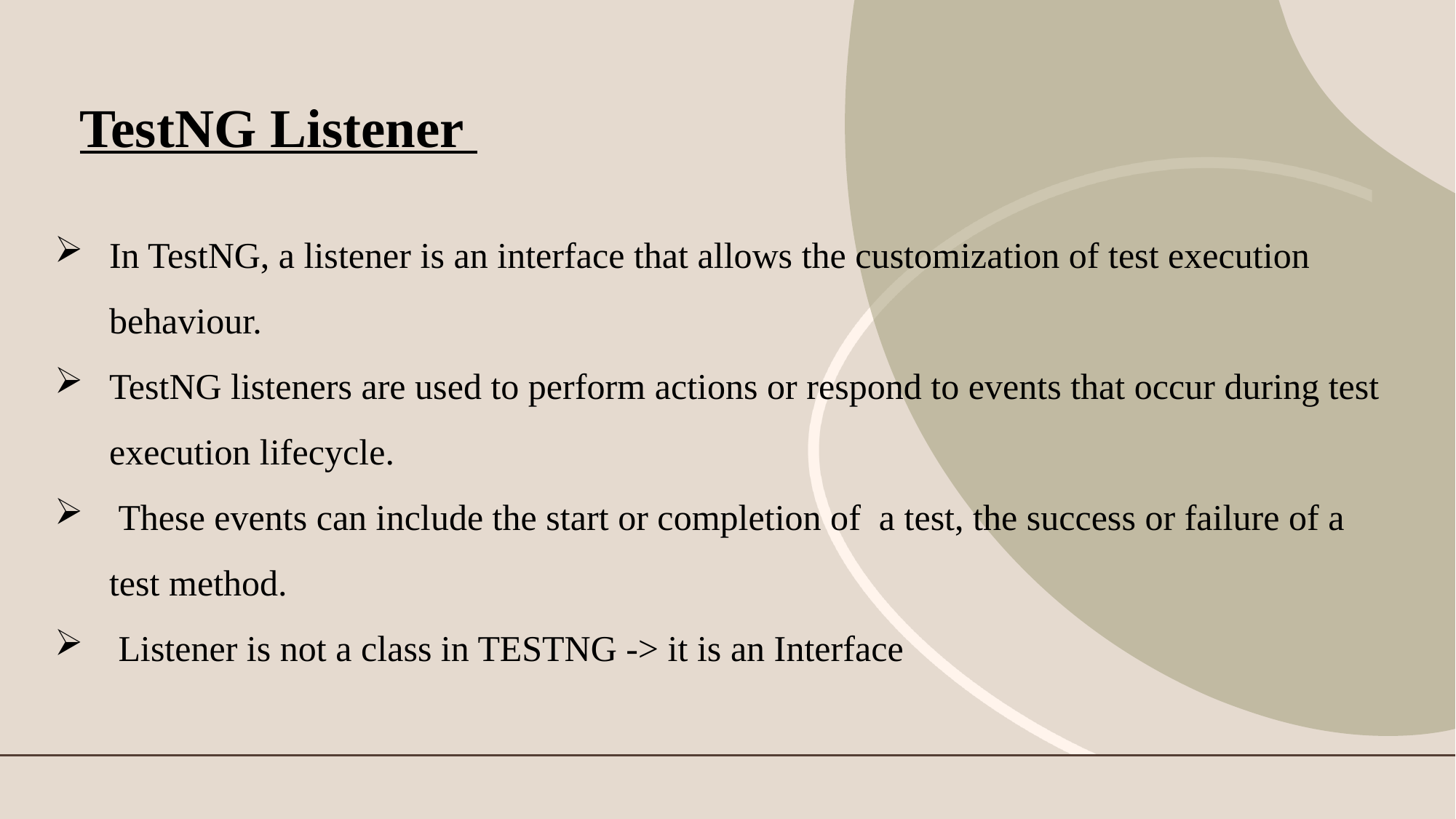

# TestNG Listener
In TestNG, a listener is an interface that allows the customization of test execution behaviour.
TestNG listeners are used to perform actions or respond to events that occur during test execution lifecycle.
 These events can include the start or completion of  a test, the success or failure of a test method.
 Listener is not a class in TESTNG -> it is an Interface
22